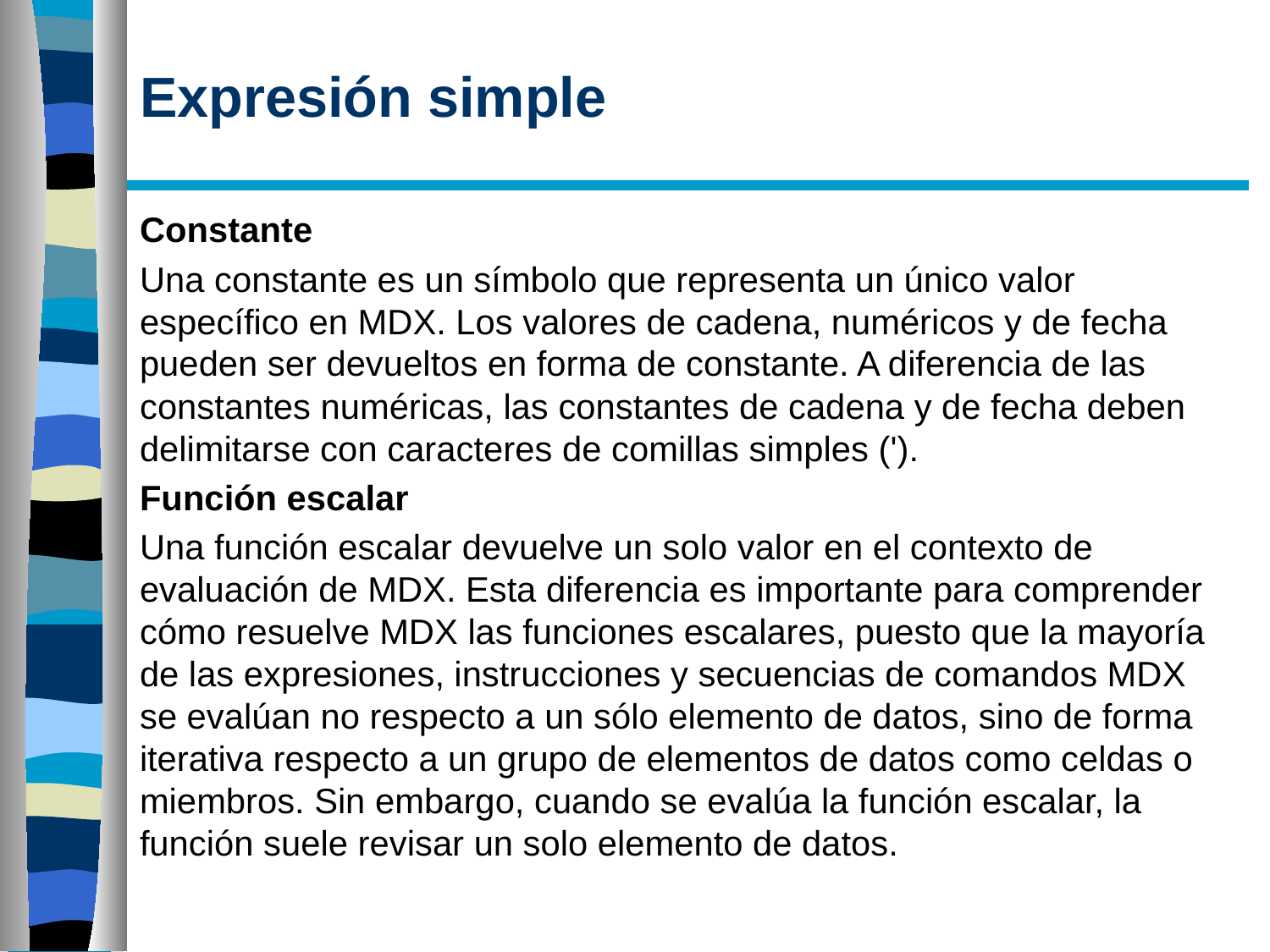

# Expresión simple
Constante
Una constante es un símbolo que representa un único valor específico en MDX. Los valores de cadena, numéricos y de fecha pueden ser devueltos en forma de constante. A diferencia de las constantes numéricas, las constantes de cadena y de fecha deben delimitarse con caracteres de comillas simples (').
Función escalar
Una función escalar devuelve un solo valor en el contexto de evaluación de MDX. Esta diferencia es importante para comprender cómo resuelve MDX las funciones escalares, puesto que la mayoría de las expresiones, instrucciones y secuencias de comandos MDX se evalúan no respecto a un sólo elemento de datos, sino de forma iterativa respecto a un grupo de elementos de datos como celdas o miembros. Sin embargo, cuando se evalúa la función escalar, la función suele revisar un solo elemento de datos.